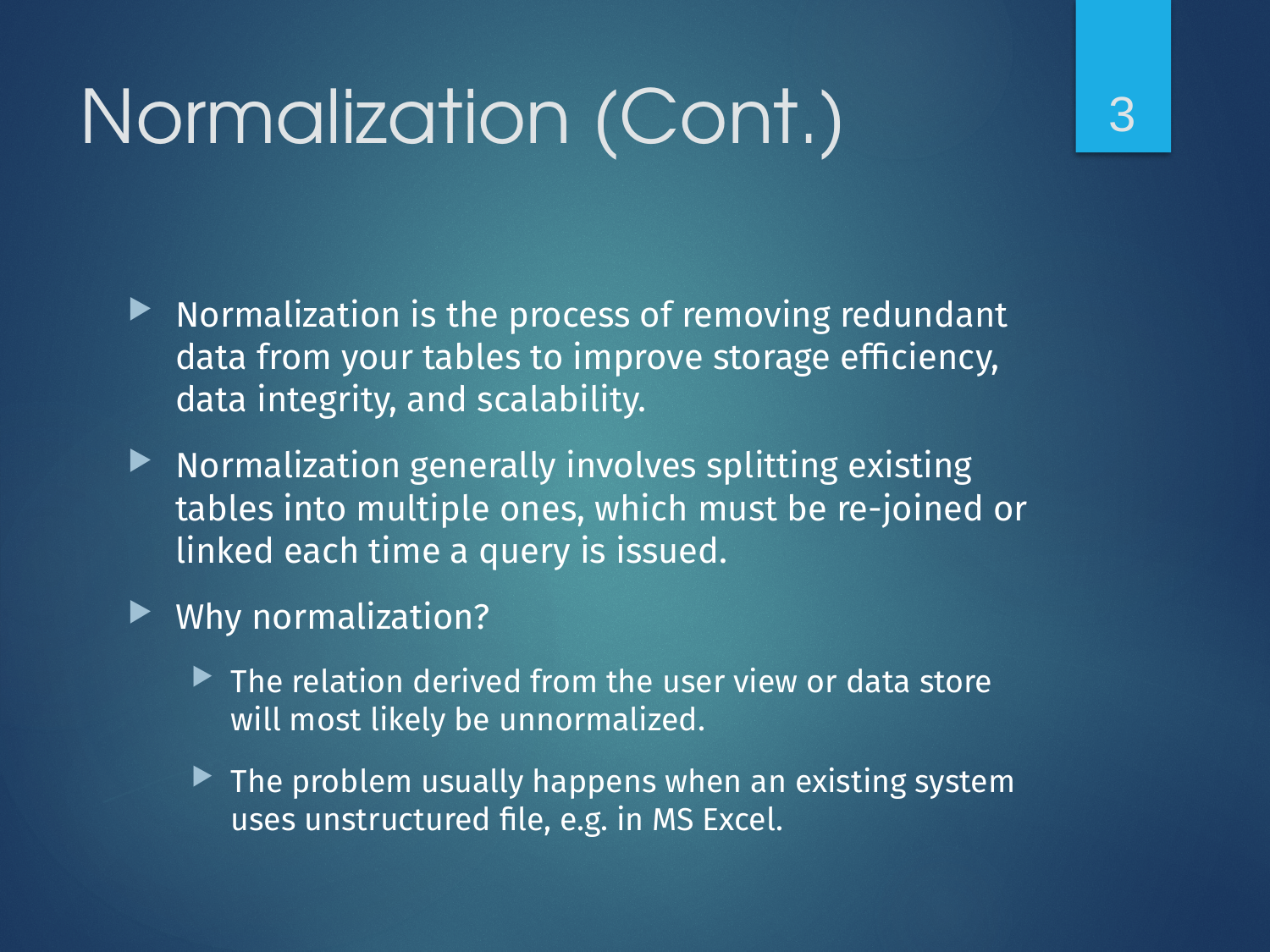

3
# Normalization (Cont.)
Normalization is the process of removing redundant data from your tables to improve storage efficiency, data integrity, and scalability.
Normalization generally involves splitting existing tables into multiple ones, which must be re-joined or linked each time a query is issued.
Why normalization?
The relation derived from the user view or data store will most likely be unnormalized.
The problem usually happens when an existing system uses unstructured file, e.g. in MS Excel.